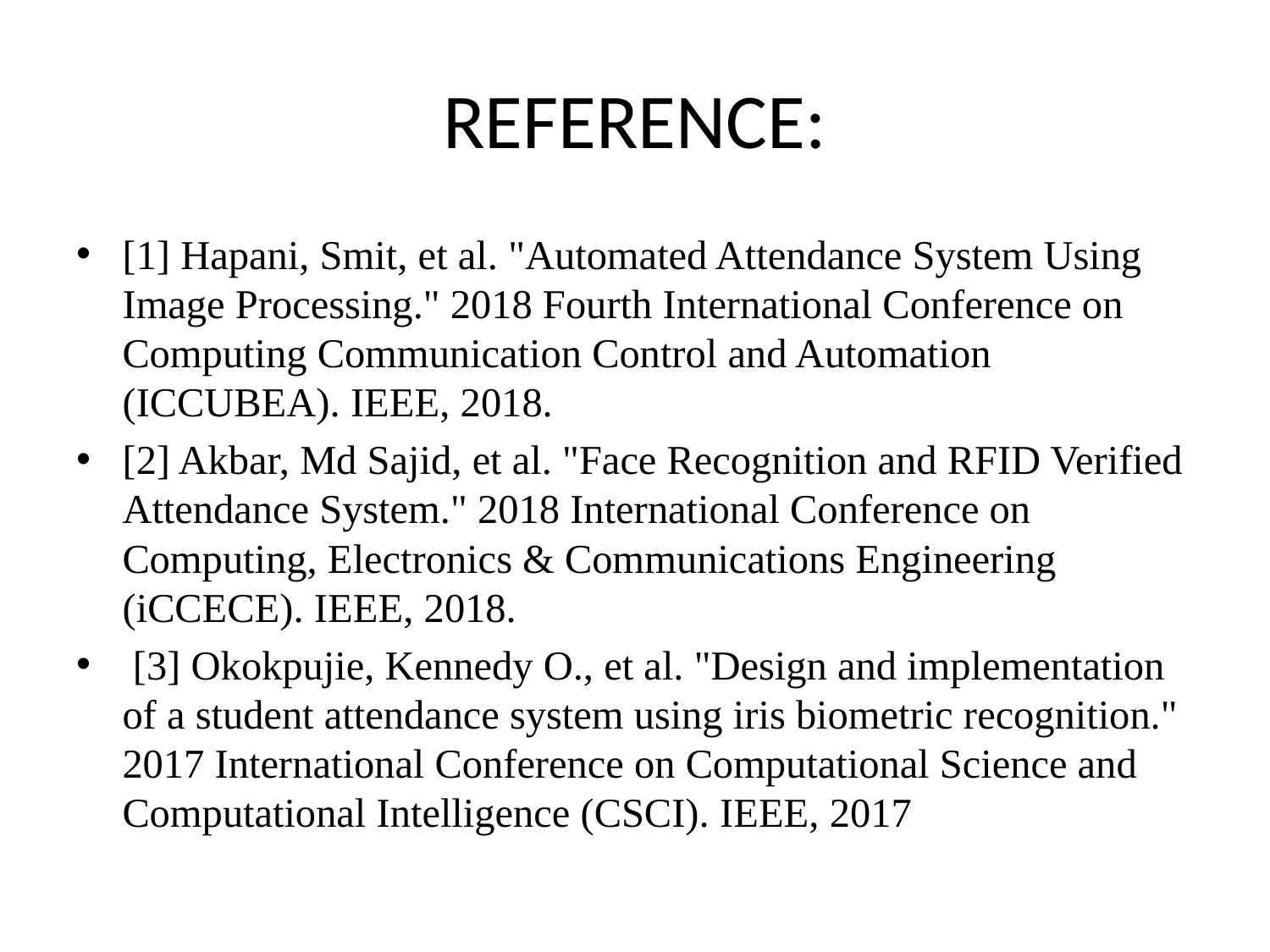

# REFERENCE:
[1] Hapani, Smit, et al. "Automated Attendance System Using Image Processing." 2018 Fourth International Conference on Computing Communication Control and Automation (ICCUBEA). IEEE, 2018.
[2] Akbar, Md Sajid, et al. "Face Recognition and RFID Verified Attendance System." 2018 International Conference on Computing, Electronics & Communications Engineering (iCCECE). IEEE, 2018.
 [3] Okokpujie, Kennedy O., et al. "Design and implementation of a student attendance system using iris biometric recognition." 2017 International Conference on Computational Science and Computational Intelligence (CSCI). IEEE, 2017